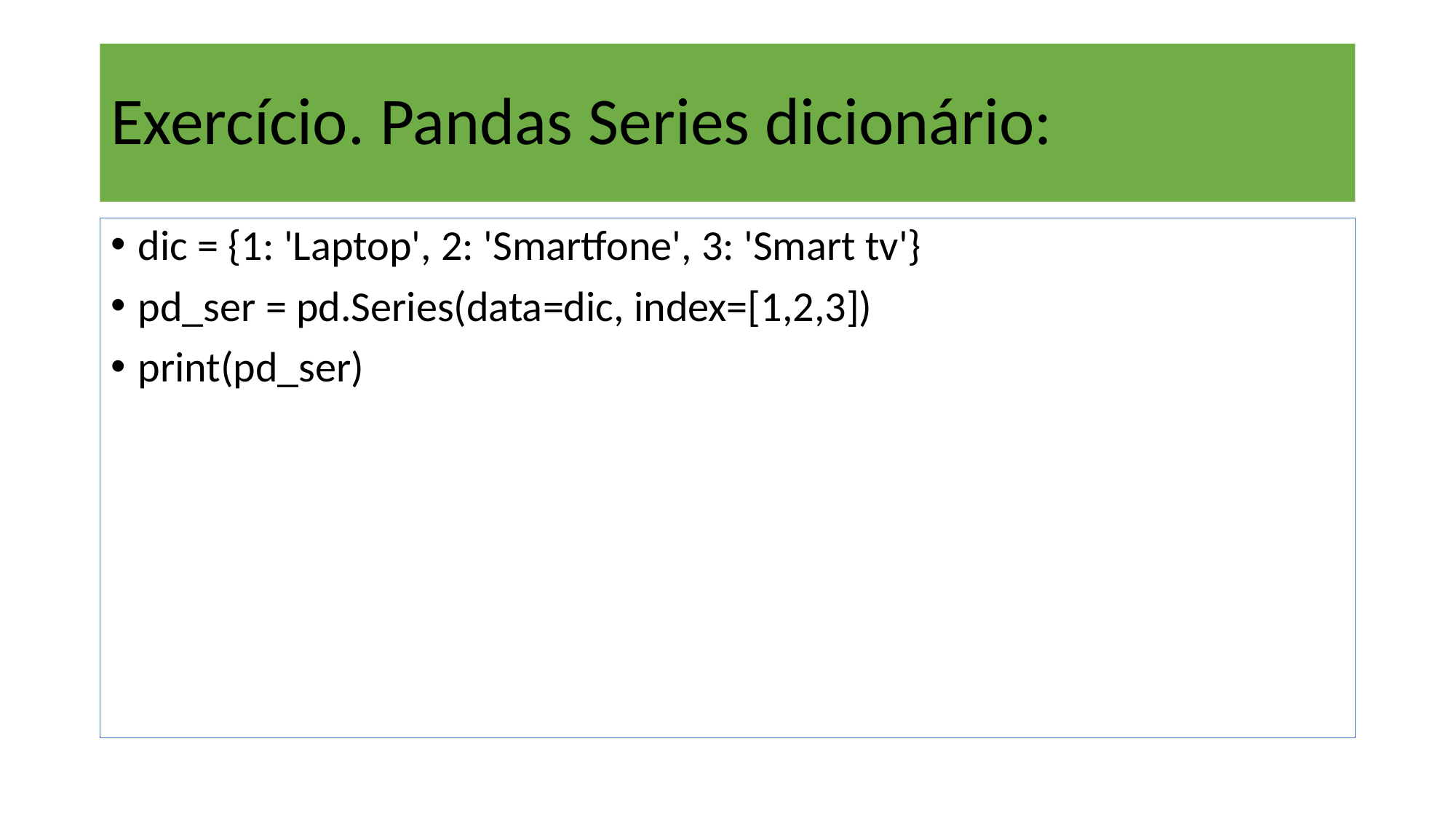

# Exercício. Pandas Series dicionário:
dic = {1: 'Laptop', 2: 'Smartfone', 3: 'Smart tv'}
pd_ser = pd.Series(data=dic, index=[1,2,3])
print(pd_ser)